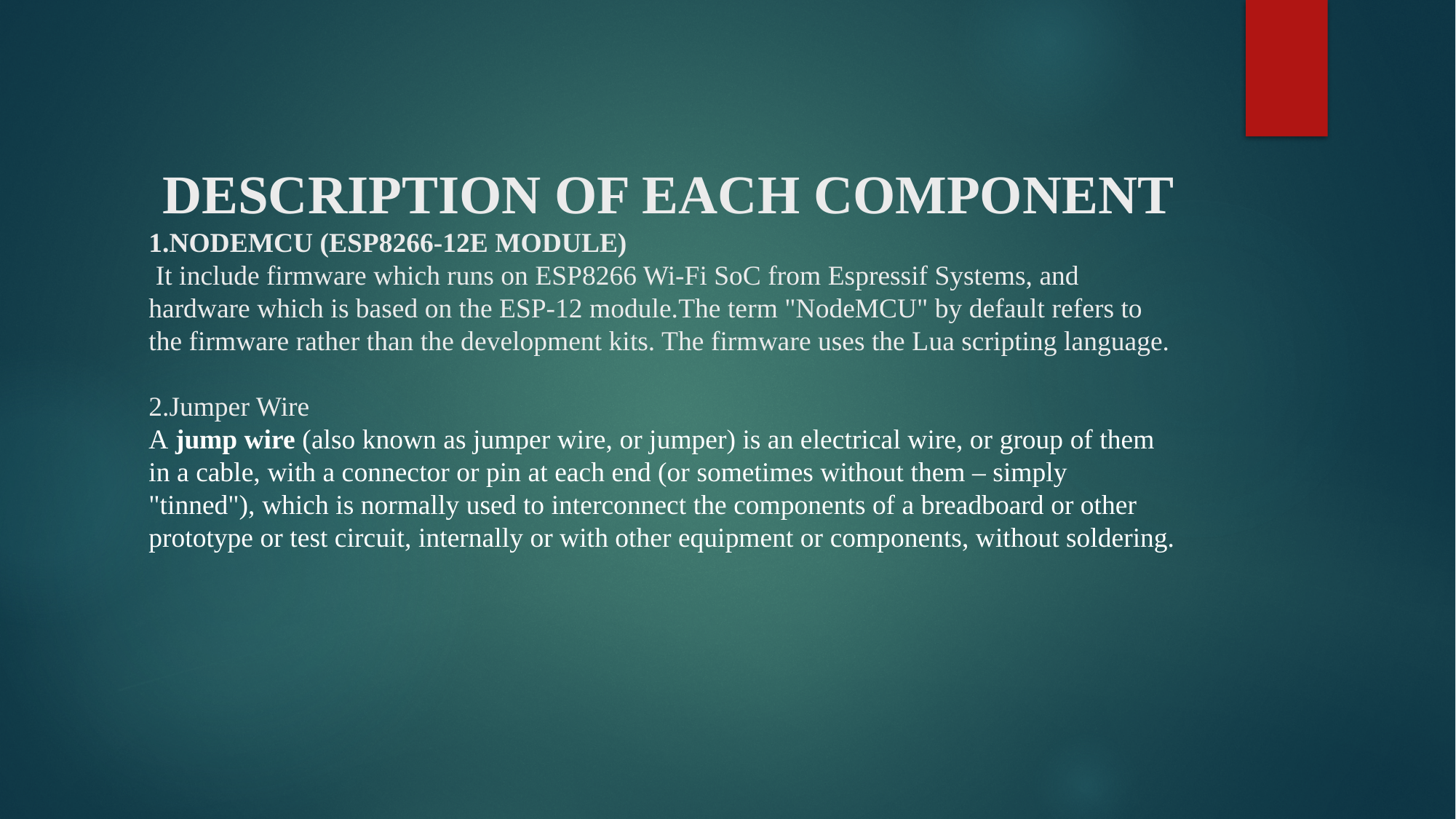

# DESCRIPTION OF EACH COMPONENT 1.NODEMCU (ESP8266-12E MODULE)  It include firmware which runs on ESP8266 Wi-Fi SoC from Espressif Systems, and hardware which is based on the ESP-12 module.The term "NodeMCU" by default refers to the firmware rather than the development kits. The firmware uses the Lua scripting language. 2.Jumper Wire A jump wire (also known as jumper wire, or jumper) is an electrical wire, or group of them in a cable, with a connector or pin at each end (or sometimes without them – simply "tinned"), which is normally used to interconnect the components of a breadboard or other prototype or test circuit, internally or with other equipment or components, without soldering.